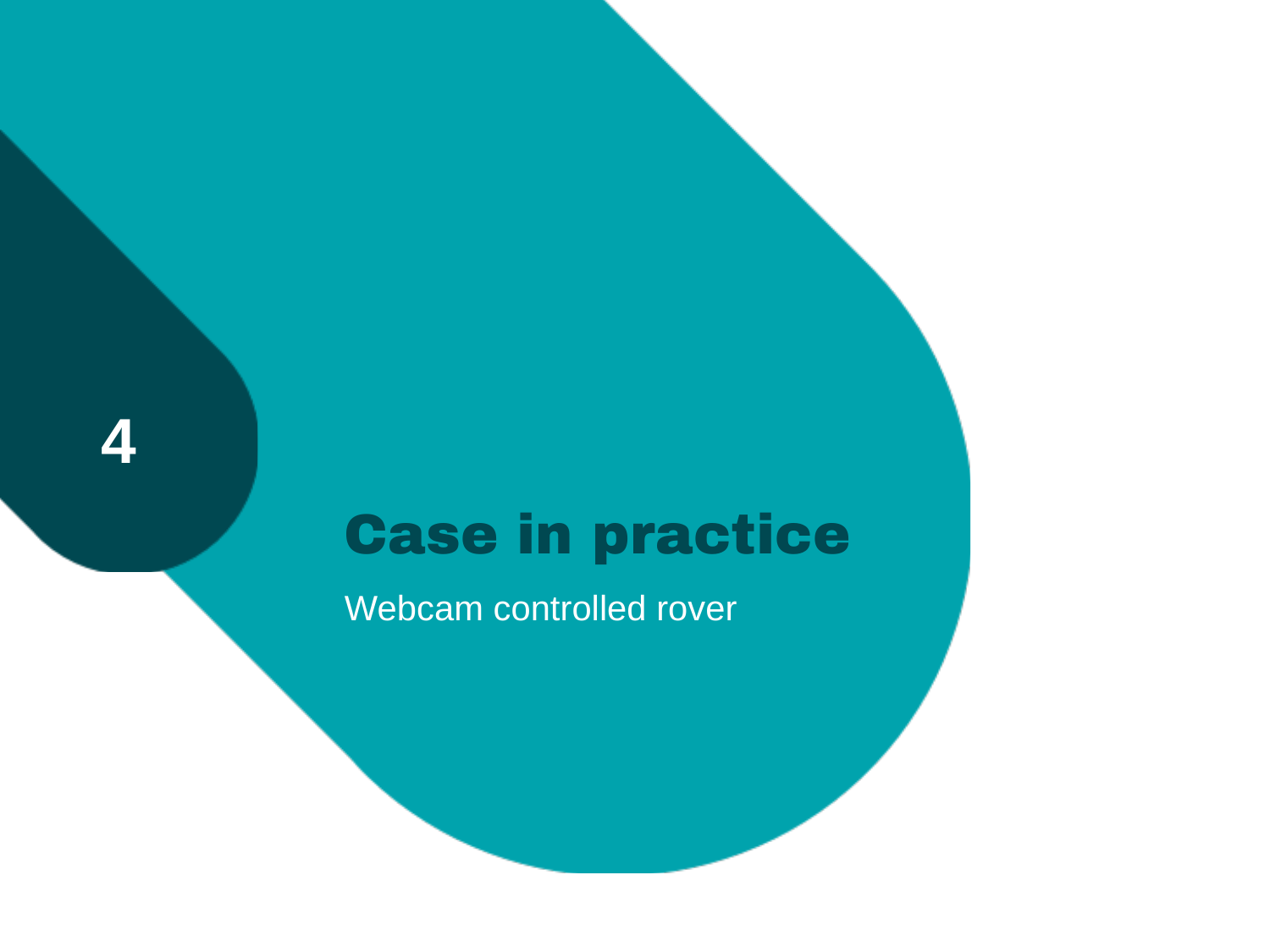

# Case in practice
4
Webcam controlled rover